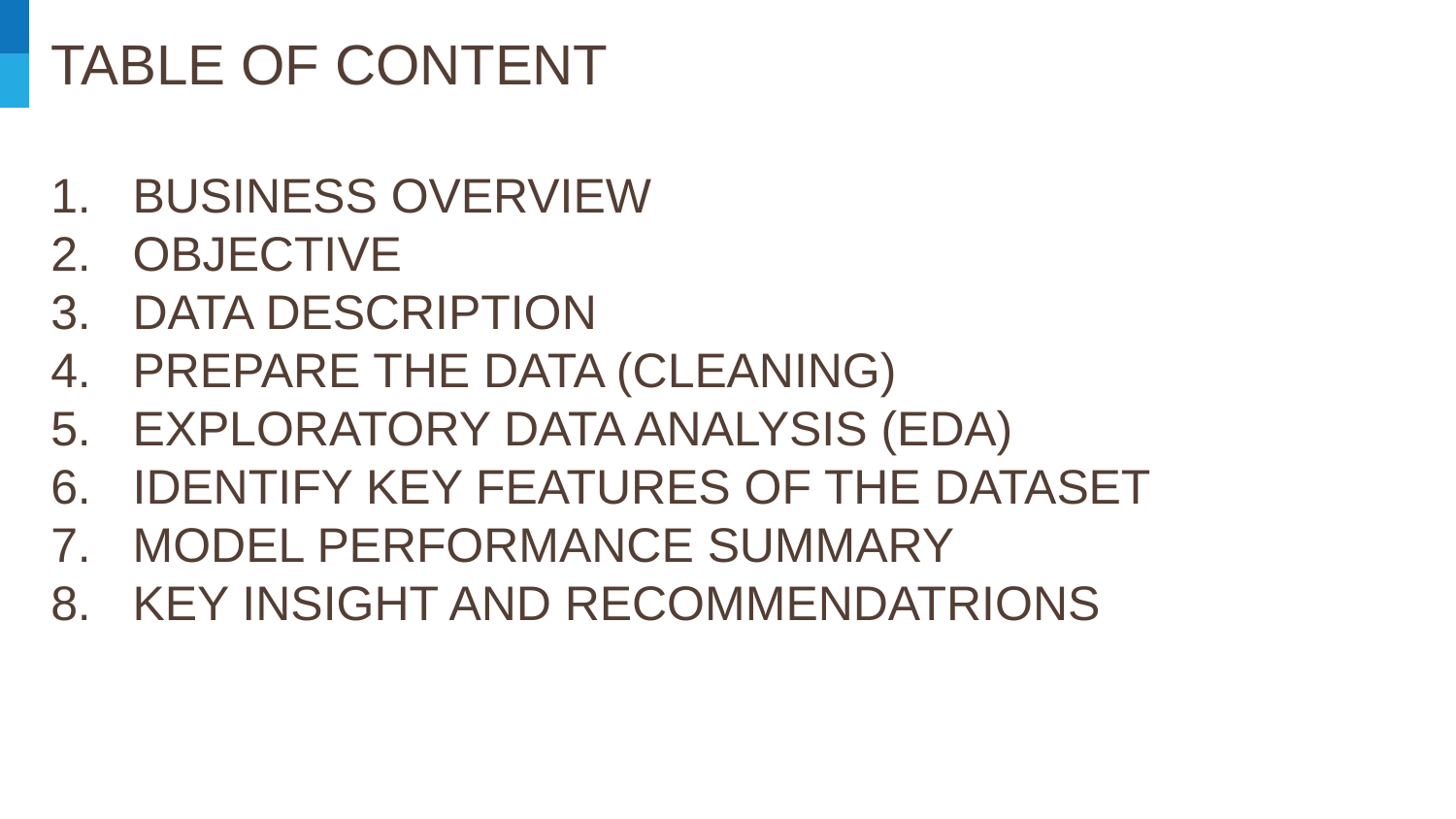

TABLE OF CONTENT

BUSINESS OVERVIEW
OBJECTIVE
DATA DESCRIPTION
PREPARE THE DATA (CLEANING)
EXPLORATORY DATA ANALYSIS (EDA)
IDENTIFY KEY FEATURES OF THE DATASET
MODEL PERFORMANCE SUMMARY
KEY INSIGHT AND RECOMMENDATRIONS